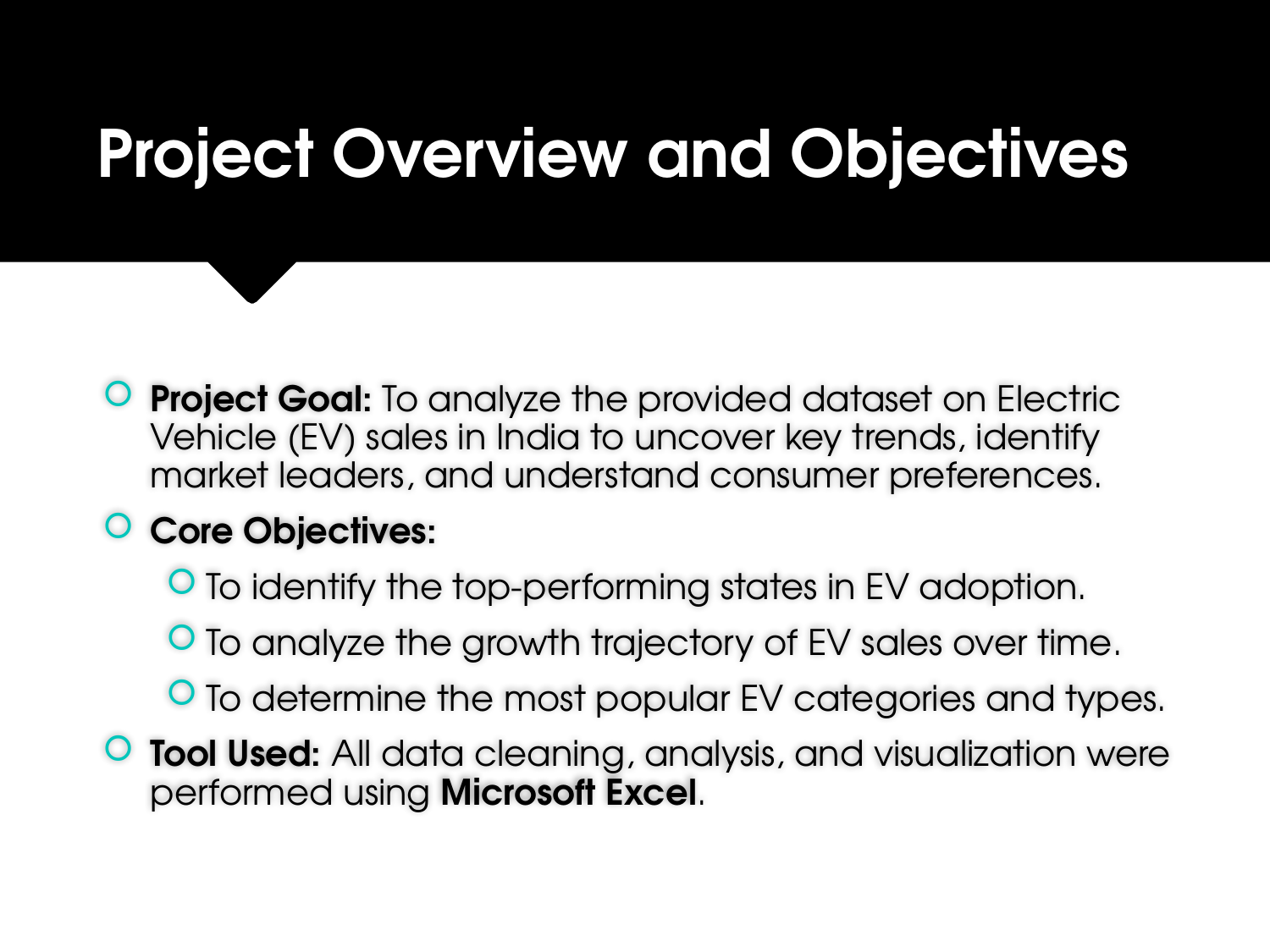

# Project Overview and Objectives
Project Goal: To analyze the provided dataset on Electric Vehicle (EV) sales in India to uncover key trends, identify market leaders, and understand consumer preferences.
Core Objectives:
To identify the top-performing states in EV adoption.
To analyze the growth trajectory of EV sales over time.
To determine the most popular EV categories and types.
Tool Used: All data cleaning, analysis, and visualization were performed using Microsoft Excel.